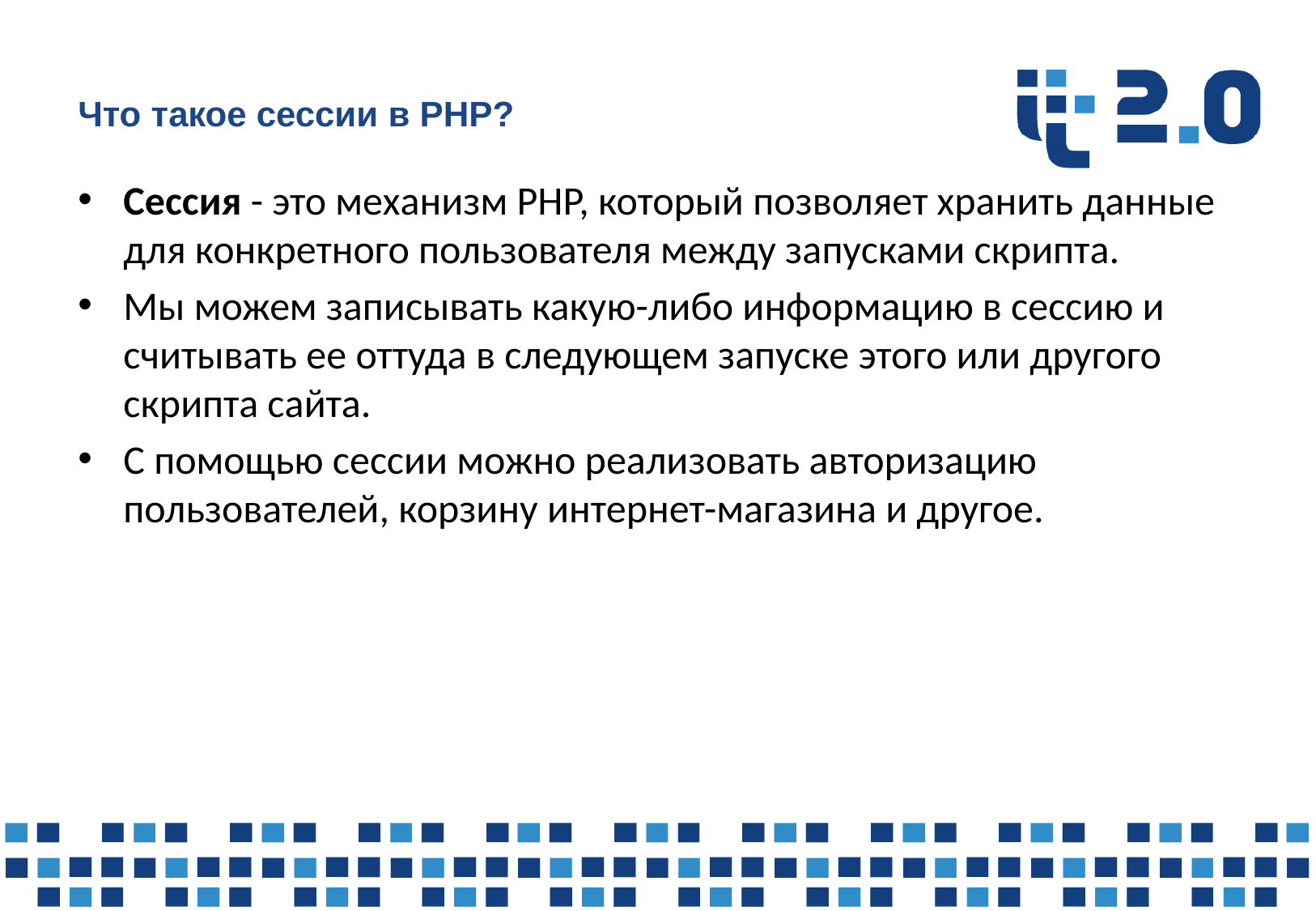

# Что такое сессии в PHP?
Сессия - это механизм PHP, который позволяет хранить данные для конкретного пользователя между запусками скрипта.
Мы можем записывать какую-либо информацию в сессию и считывать ее оттуда в следующем запуске этого или другого скрипта сайта.
С помощью сессии можно реализовать авторизацию пользователей, корзину интернет-магазина и другое.